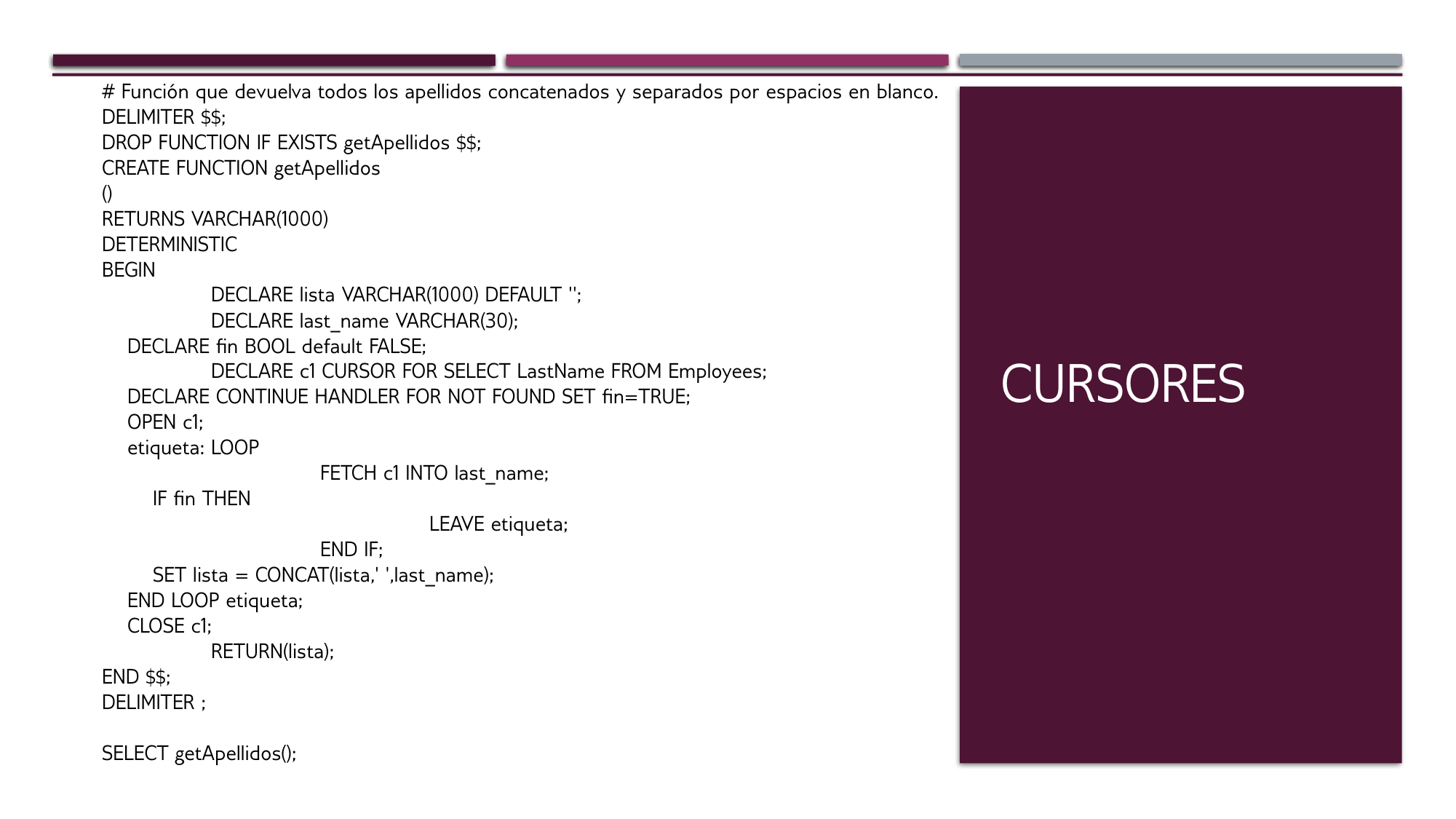

# Función que devuelva todos los apellidos concatenados y separados por espacios en blanco.
DELIMITER $$;
DROP FUNCTION IF EXISTS getApellidos $$;
CREATE FUNCTION getApellidos
()
RETURNS VARCHAR(1000)
DETERMINISTIC
BEGIN
	DECLARE lista VARCHAR(1000) DEFAULT '';
	DECLARE last_name VARCHAR(30);
    DECLARE fin BOOL default FALSE;
	DECLARE c1 CURSOR FOR SELECT LastName FROM Employees;
    DECLARE CONTINUE HANDLER FOR NOT FOUND SET fin=TRUE;
    OPEN c1;
    etiqueta: LOOP
		FETCH c1 INTO last_name;
        IF fin THEN
			LEAVE etiqueta;
		END IF;
        SET lista = CONCAT(lista,' ',last_name);
    END LOOP etiqueta;
    CLOSE c1;
	RETURN(lista);
END $$;
DELIMITER ;

SELECT getApellidos();

# cursores